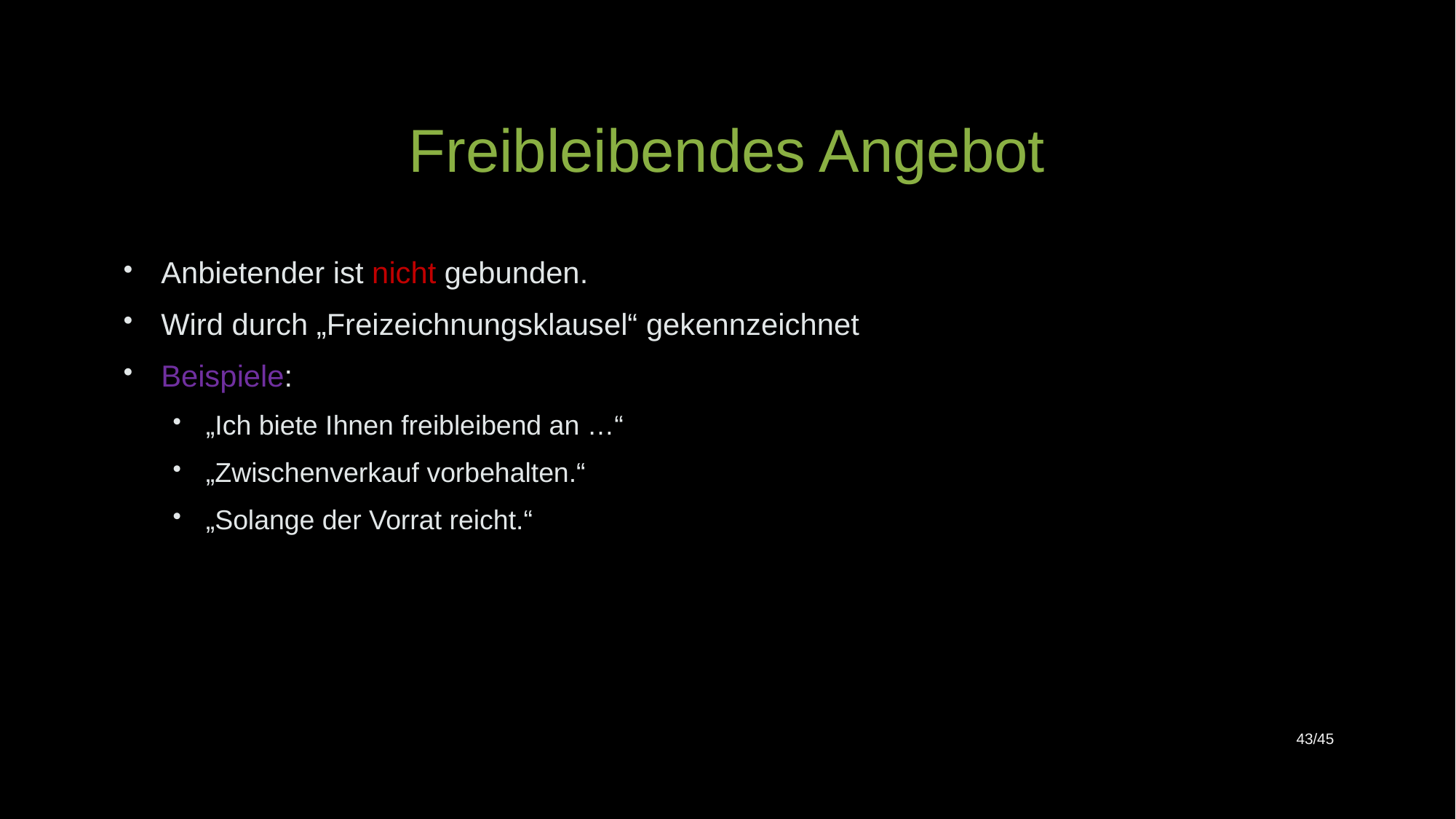

# Freibleibendes Angebot
Anbietender ist nicht gebunden.
Wird durch „Freizeichnungsklausel“ gekennzeichnet
Beispiele:
„Ich biete Ihnen freibleibend an …“
„Zwischenverkauf vorbehalten.“
„Solange der Vorrat reicht.“

43